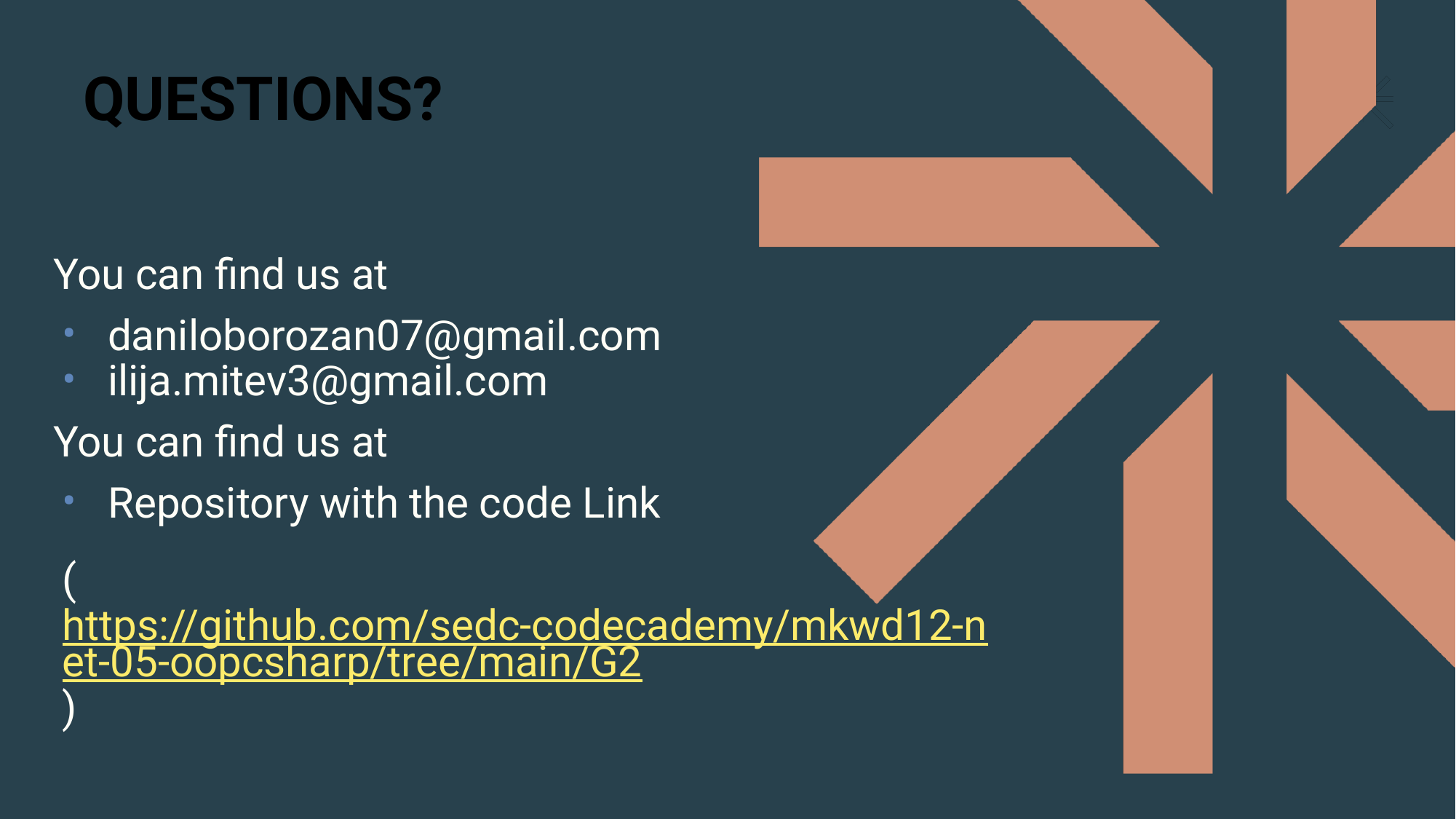

# QUESTIONS?
You can find us at
daniloborozan07@gmail.com
ilija.mitev3@gmail.com
You can find us at
Repository with the code Link
(https://github.com/sedc-codecademy/mkwd12-net-05-oopcsharp/tree/main/G2)